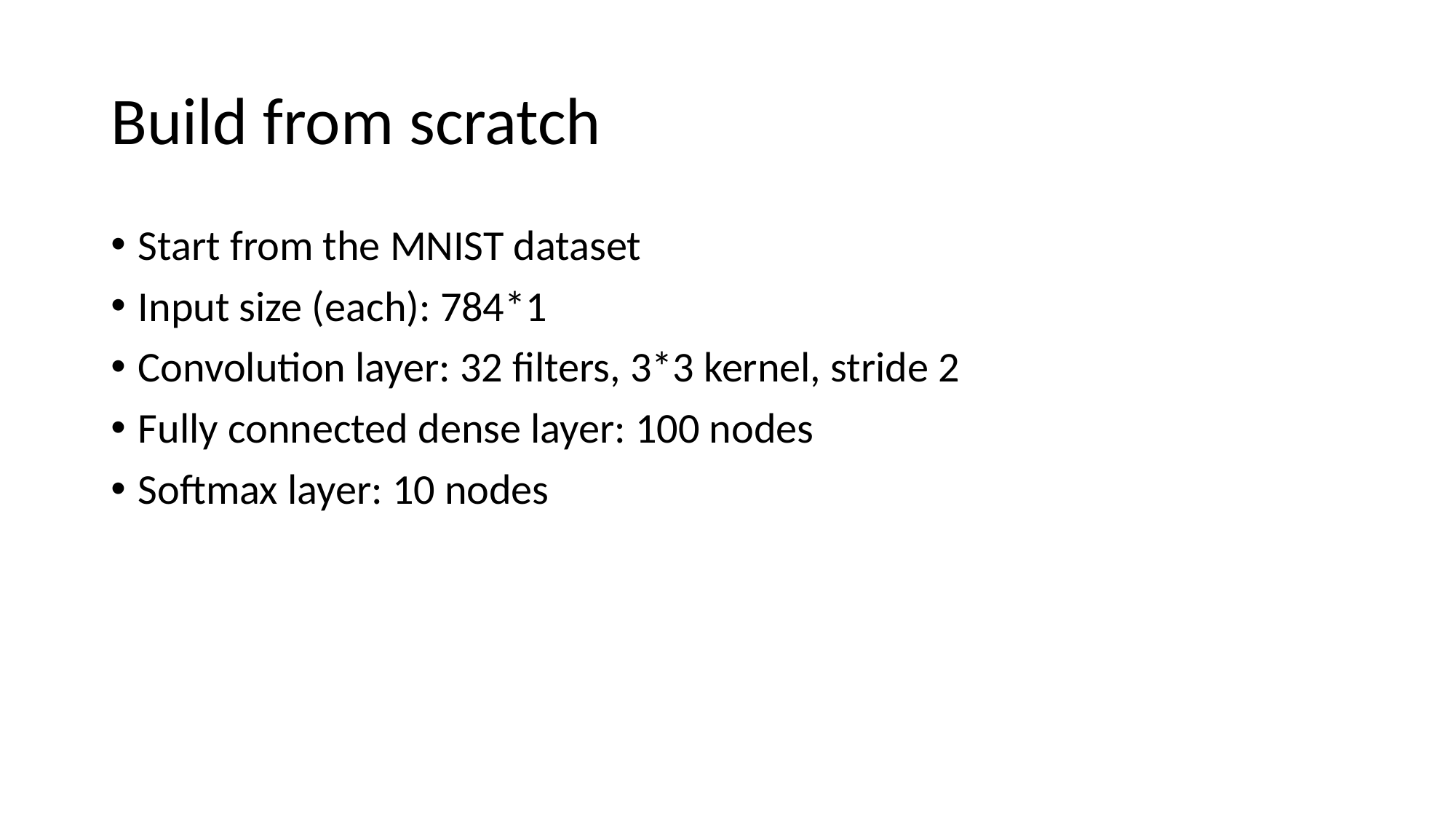

# Build from scratch
Start from the MNIST dataset
Input size (each): 784*1
Convolution layer: 32 filters, 3*3 kernel, stride 2
Fully connected dense layer: 100 nodes
Softmax layer: 10 nodes